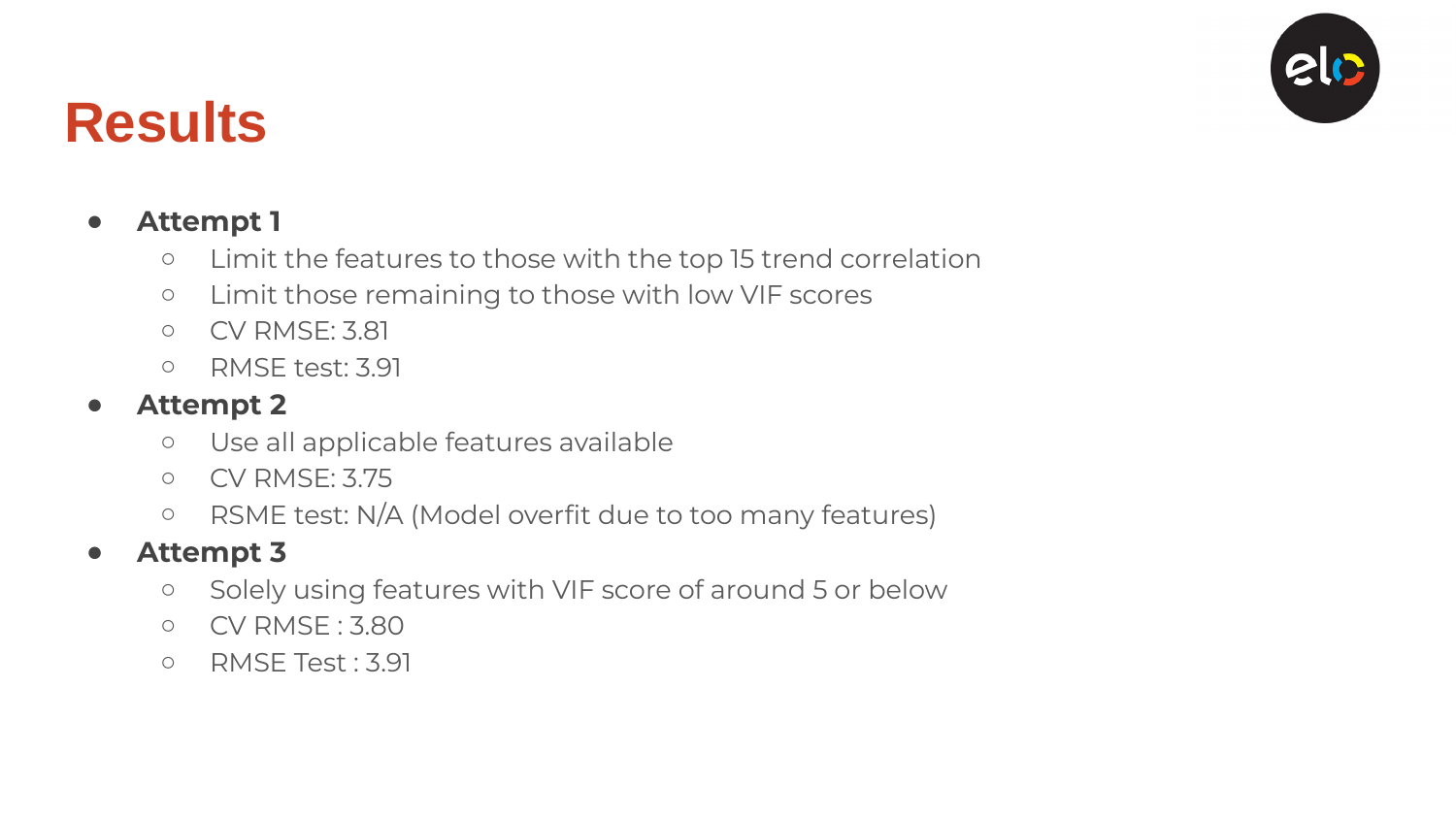

# Results
Attempt 1
Limit the features to those with the top 15 trend correlation
Limit those remaining to those with low VIF scores
CV RMSE: 3.81
RMSE test: 3.91
Attempt 2
Use all applicable features available
CV RMSE: 3.75
RSME test: N/A (Model overfit due to too many features)
Attempt 3
Solely using features with VIF score of around 5 or below
CV RMSE : 3.80
RMSE Test : 3.91